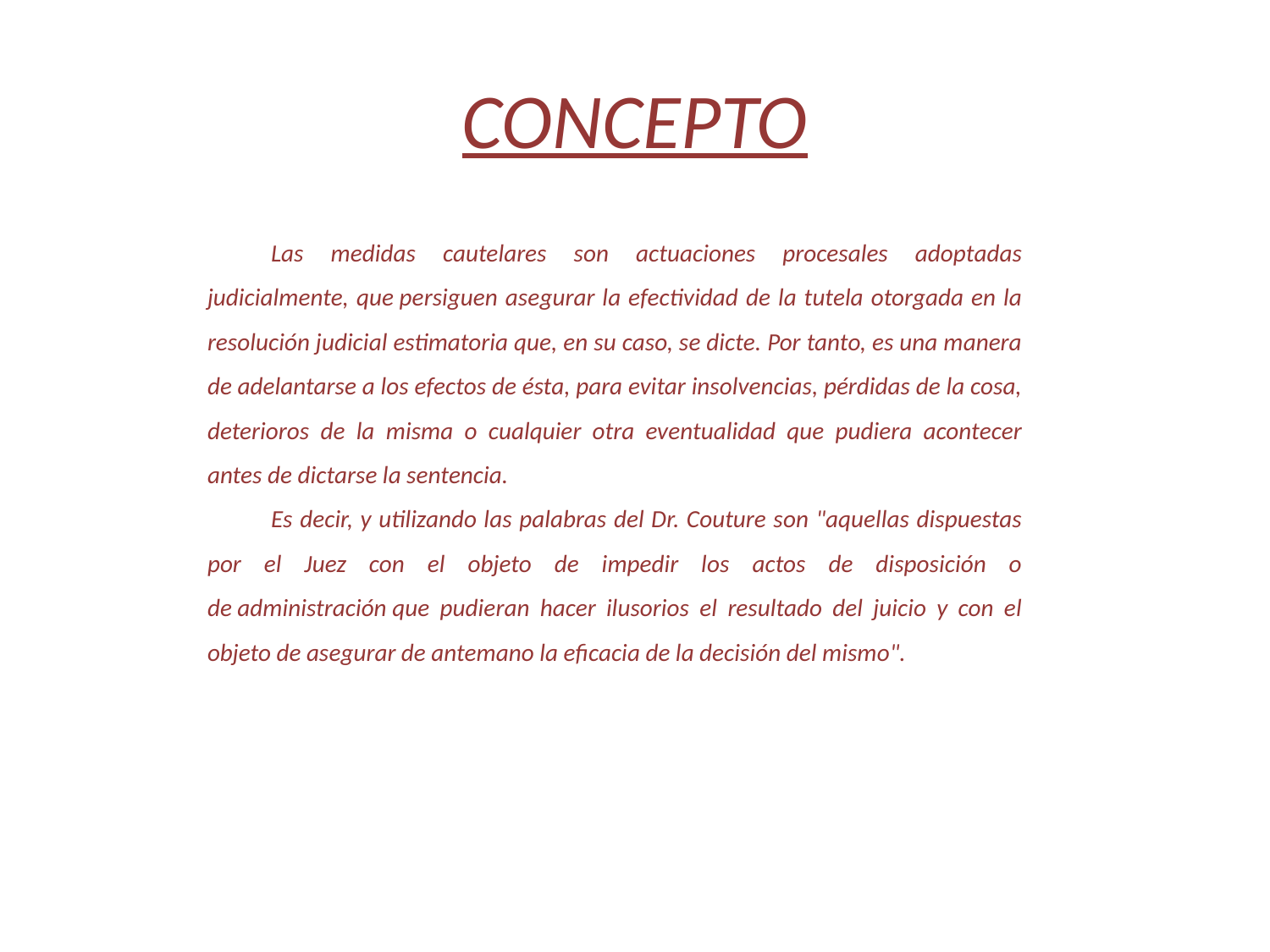

# CONCEPTO

Las medidas cautelares son actuaciones procesales adoptadas judicialmente, que persiguen asegurar la efectividad de la tutela otorgada en la resolución judicial estimatoria que, en su caso, se dicte. Por tanto, es una manera de adelantarse a los efectos de ésta, para evitar insolvencias, pérdidas de la cosa, deterioros de la misma o cualquier otra eventualidad que pudiera acontecer antes de dictarse la sentencia.
Es decir, y utilizando las palabras del Dr. Couture son "aquellas dispuestas por el Juez con el objeto de impedir los actos de disposición o de administración que pudieran hacer ilusorios el resultado del juicio y con el objeto de asegurar de antemano la eficacia de la decisión del mismo".